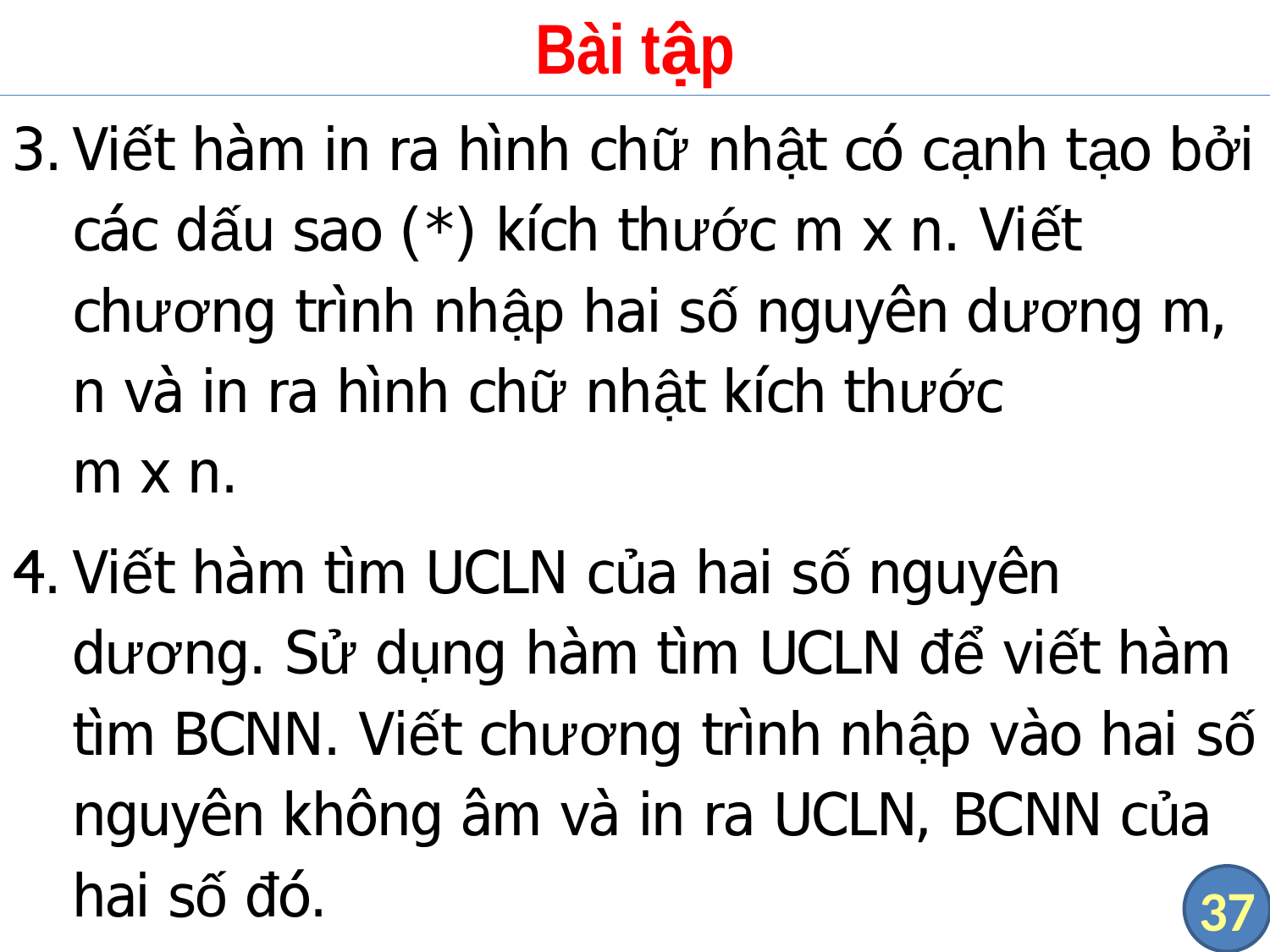

# Bài tập
Viết hàm in ra hình chữ nhật có cạnh tạo bởi các dấu sao (*) kích thước m x n. Viết chương trình nhập hai số nguyên dương m, n và in ra hình chữ nhật kích thước
m x n.
Viết hàm tìm UCLN của hai số nguyên dương. Sử dụng hàm tìm UCLN để viết hàm tìm BCNN. Viết chương trình nhập vào hai số nguyên không âm và in ra UCLN, BCNN của hai số đó.
37